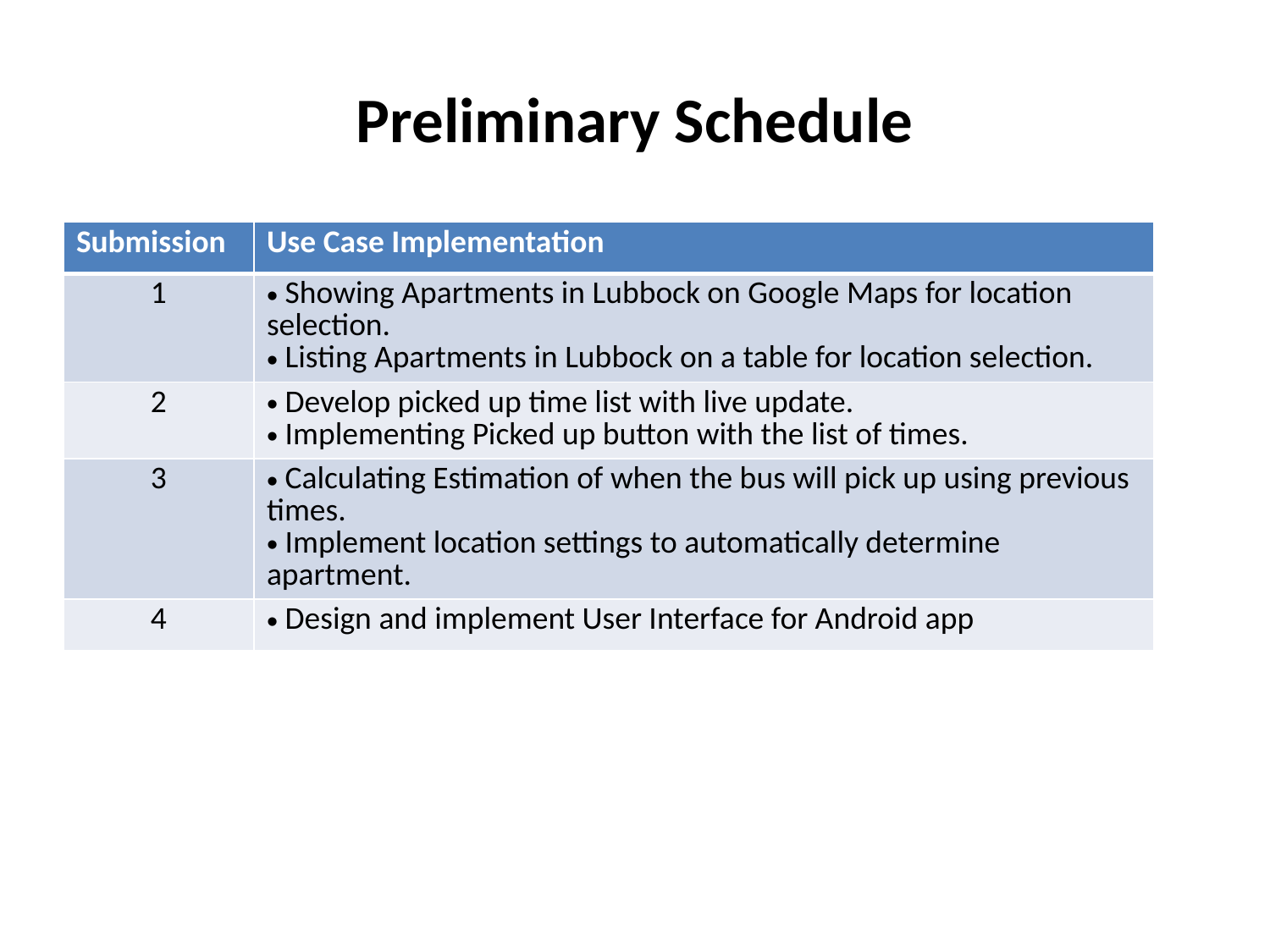

# Preliminary Schedule
| Submission | Use Case Implementation |
| --- | --- |
| 1 | Showing Apartments in Lubbock on Google Maps for location selection. Listing Apartments in Lubbock on a table for location selection. |
| 2 | Develop picked up time list with live update. Implementing Picked up button with the list of times. |
| 3 | Calculating Estimation of when the bus will pick up using previous times. Implement location settings to automatically determine apartment. |
| 4 | Design and implement User Interface for Android app |